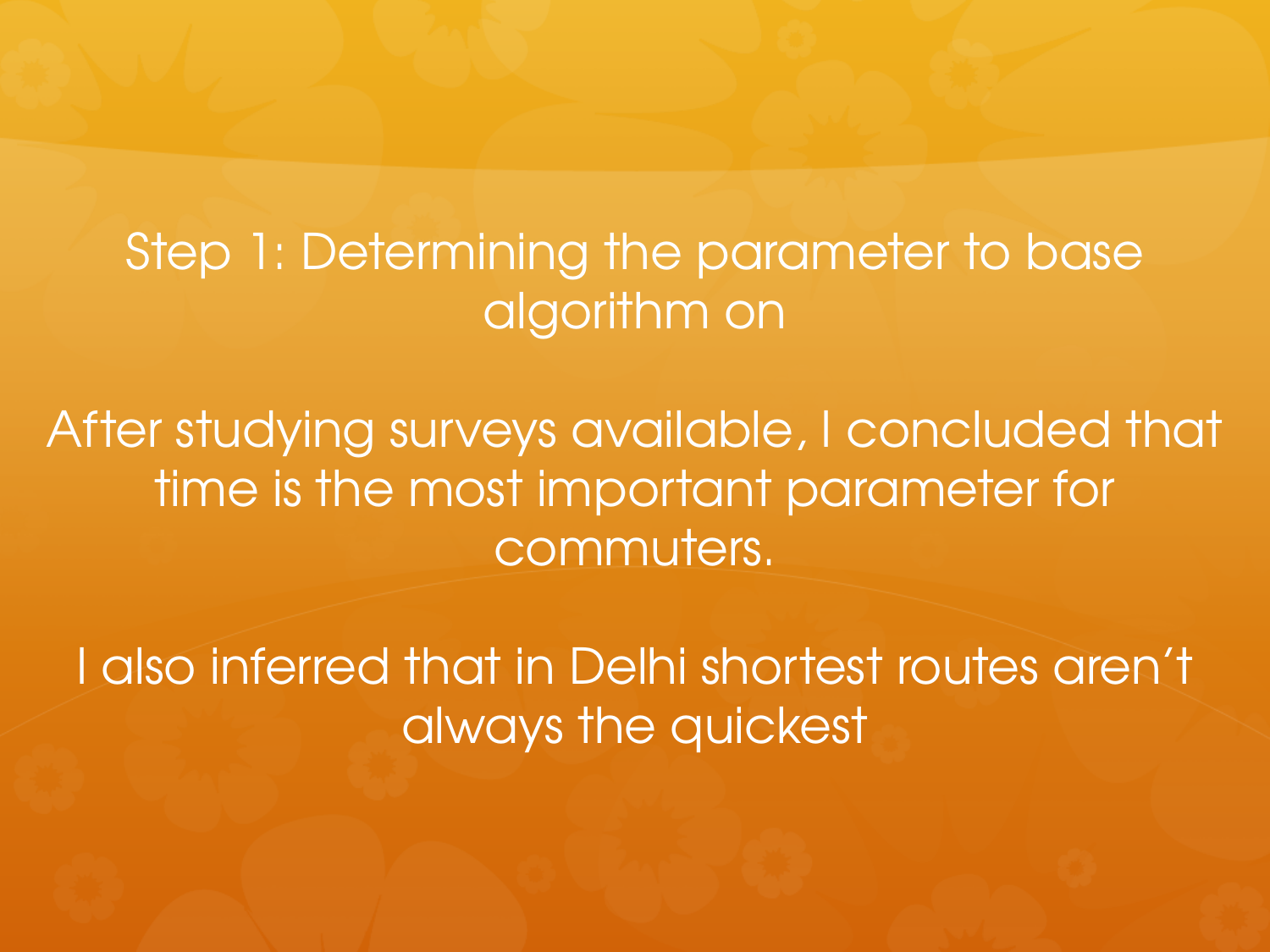

Step 1: Determining the parameter to base algorithm on

After studying surveys available, I concluded that time is the most important parameter for commuters.

I also inferred that in Delhi shortest routes aren’t always the quickest